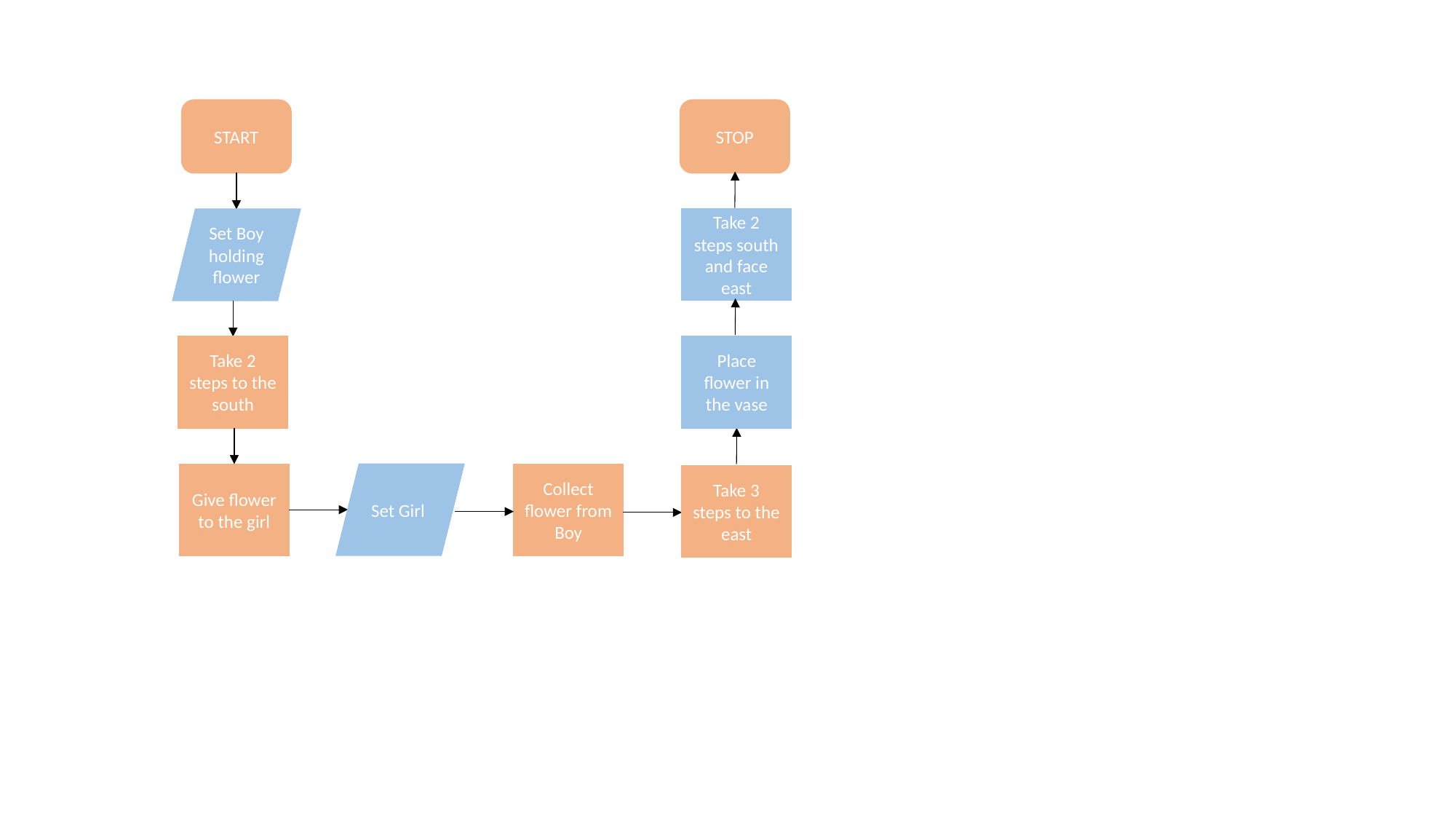

START
STOP
Take 2 steps south and face east
Set Boy holding flower
Take 2 steps to the south
Place flower in the vase
Give flower to the girl
Set Girl
Collect flower from Boy
Take 3 steps to the east